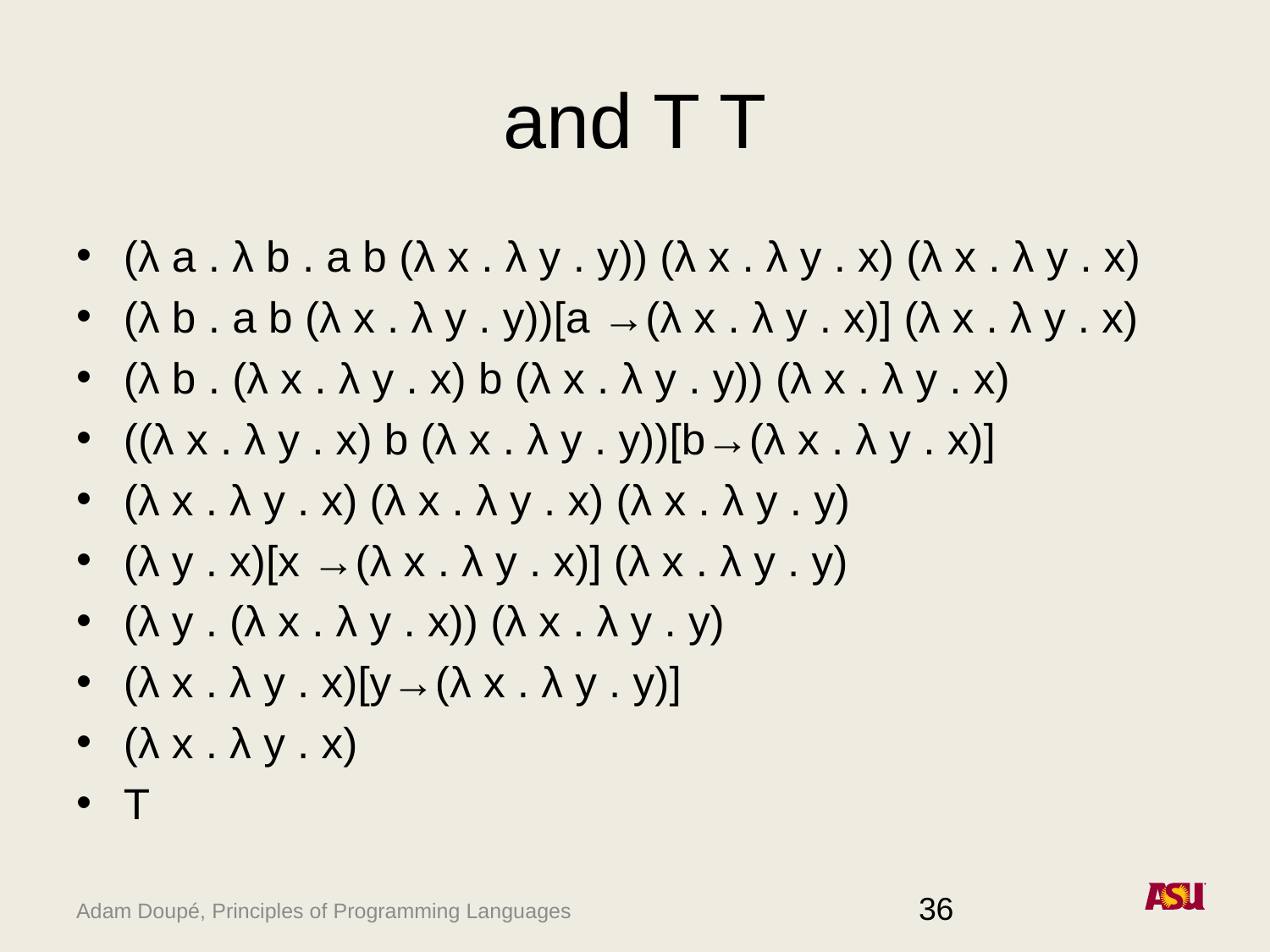

# and T T
(λ a . λ b . a b (λ x . λ y . y)) (λ x . λ y . x) (λ x . λ y . x)
(λ b . a b (λ x . λ y . y))[a →(λ x . λ y . x)] (λ x . λ y . x)
(λ b . (λ x . λ y . x) b (λ x . λ y . y)) (λ x . λ y . x)
((λ x . λ y . x) b (λ x . λ y . y))[b→(λ x . λ y . x)]
(λ x . λ y . x) (λ x . λ y . x) (λ x . λ y . y)
(λ y . x)[x →(λ x . λ y . x)] (λ x . λ y . y)
(λ y . (λ x . λ y . x)) (λ x . λ y . y)
(λ x . λ y . x)[y→(λ x . λ y . y)]
(λ x . λ y . x)
T
36